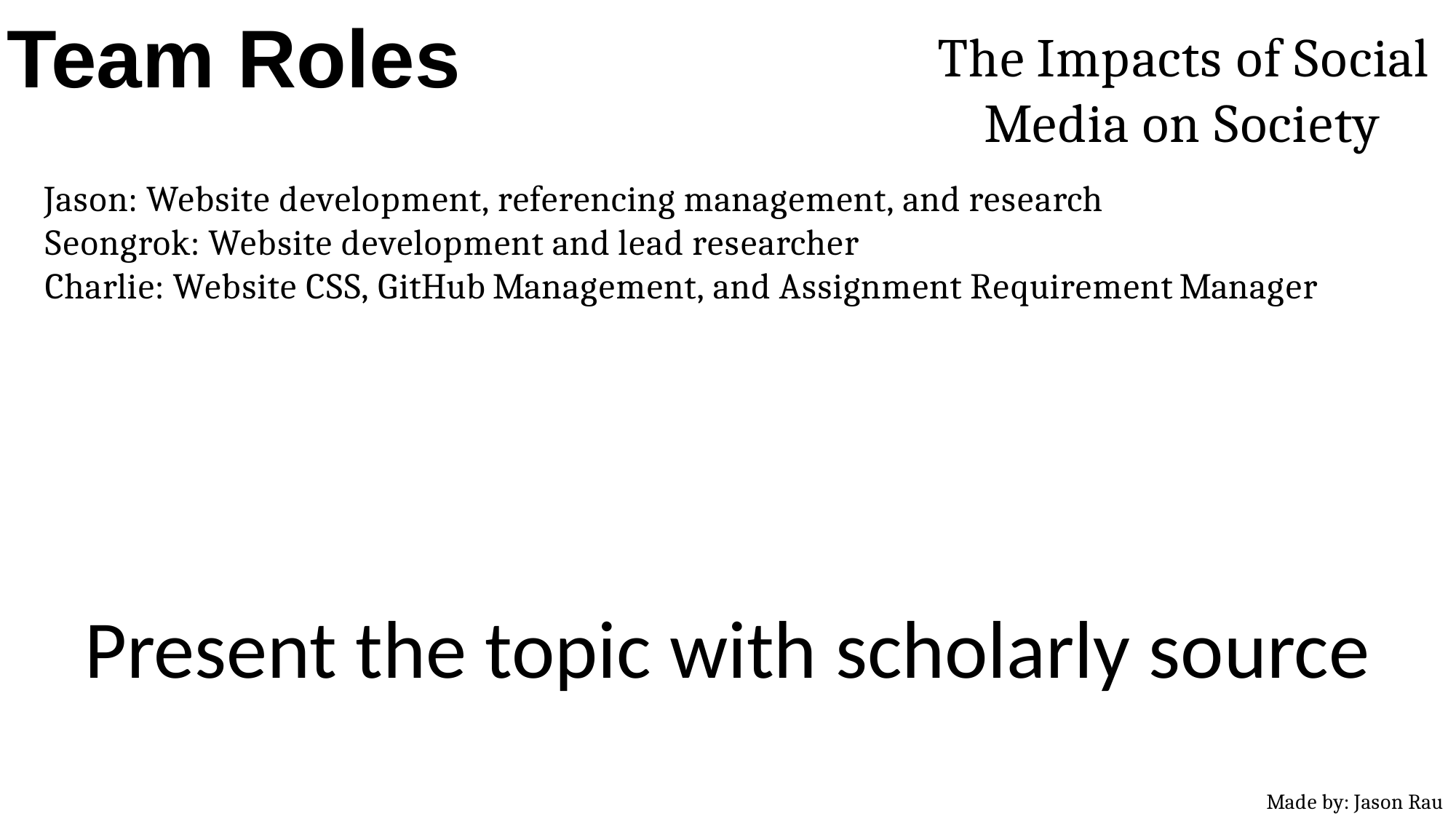

Team Roles
The Impacts of Social Media on Society
Jason: Website development, referencing management, and research
Seongrok: Website development and lead researcher
Charlie: Website CSS, GitHub Management, and Assignment Requirement Manager
Present the topic with scholarly source
Made by: Jason Rau